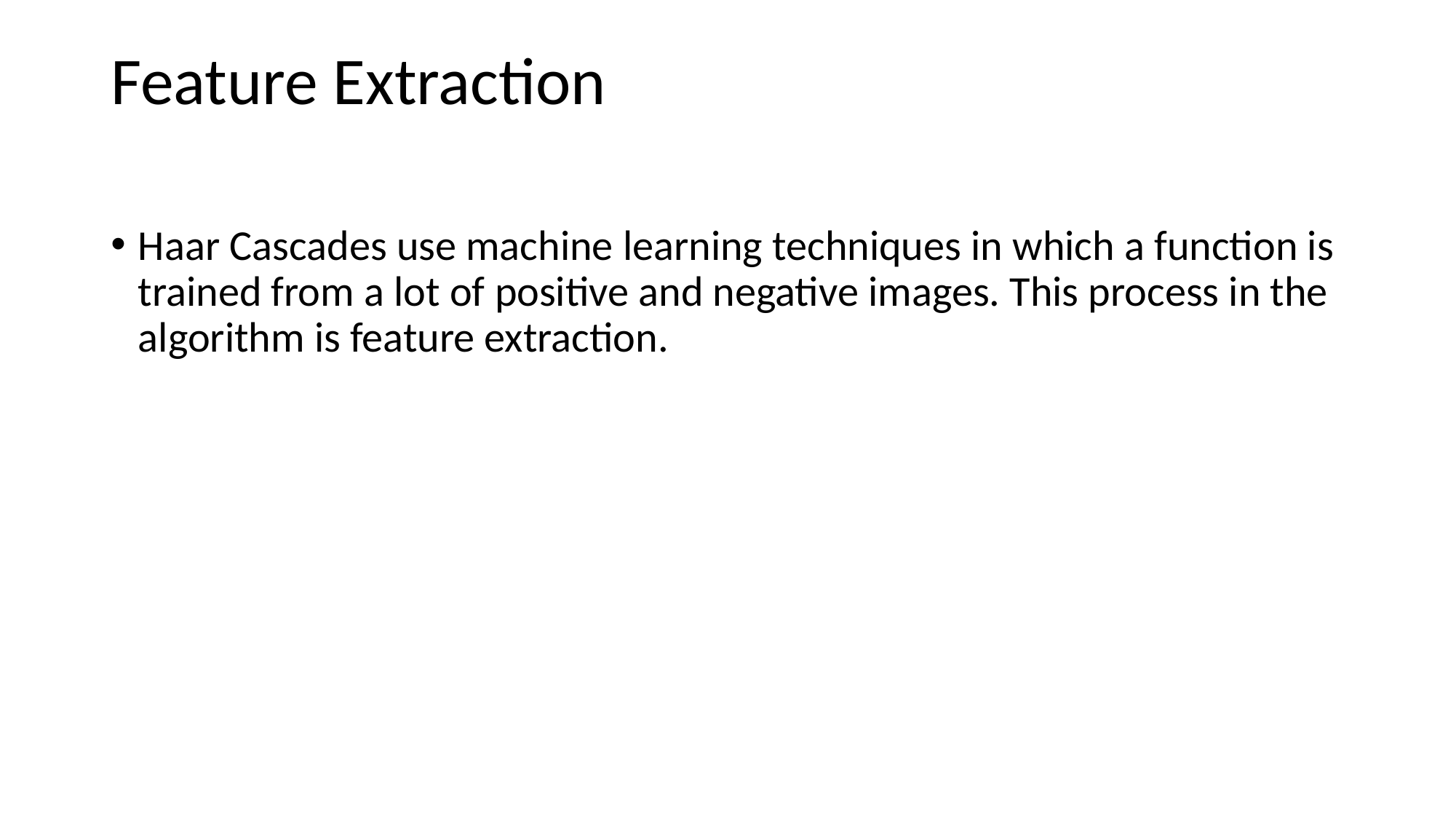

# Feature Extraction
Haar Cascades use machine learning techniques in which a function is trained from a lot of positive and negative images. This process in the algorithm is feature extraction.